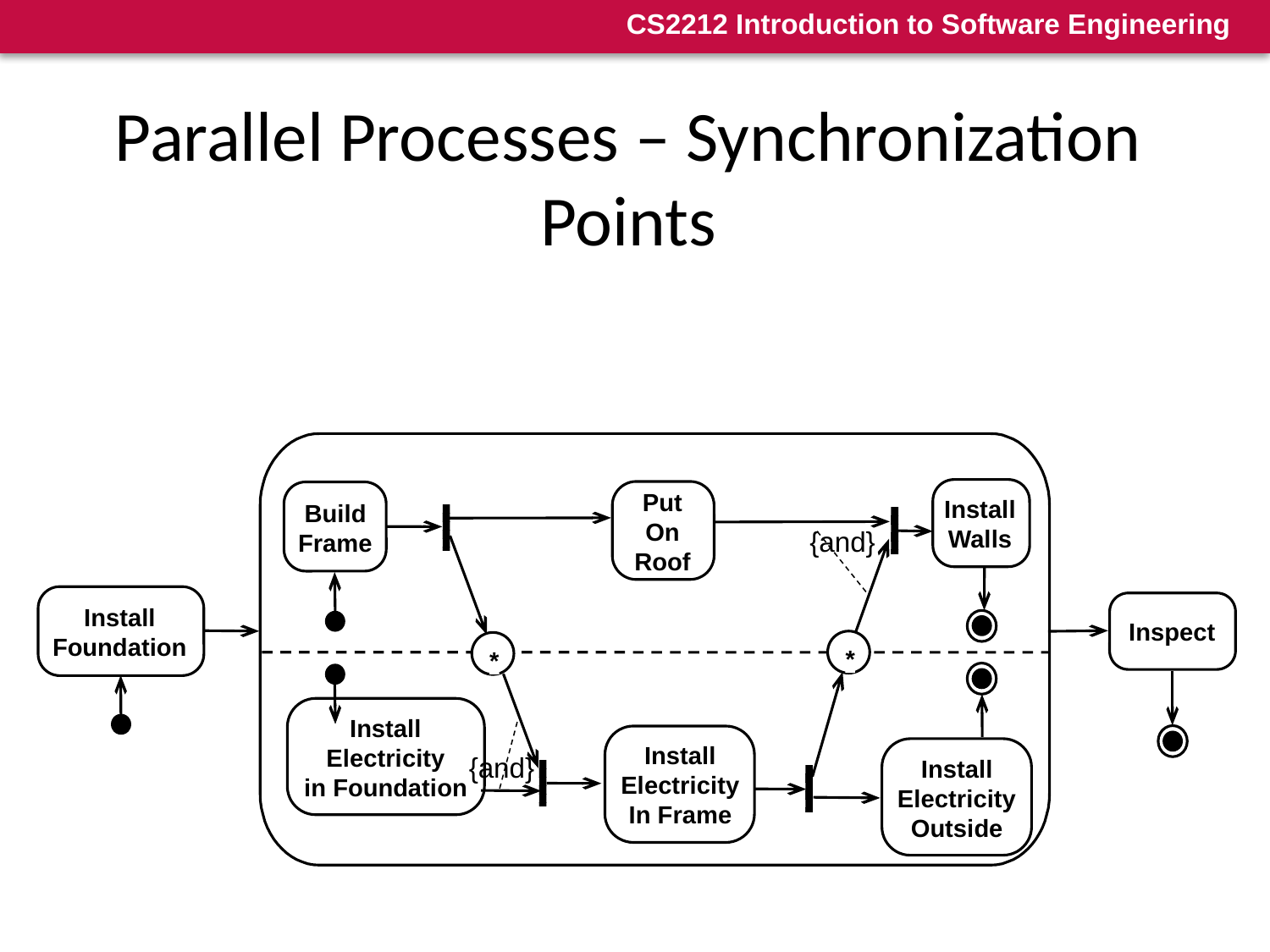

# Parallel Processes – Synchronization Points
Synchronization points denote the interaction points between parallel processes

Install
Walls

Put
On
Roof

Build
Frame

{and}

Install
Foundation

Inspect

*

*

Install
Electricity
in Foundation

Install
Electricity
In Frame

Install
Electricity
Outside
{and}